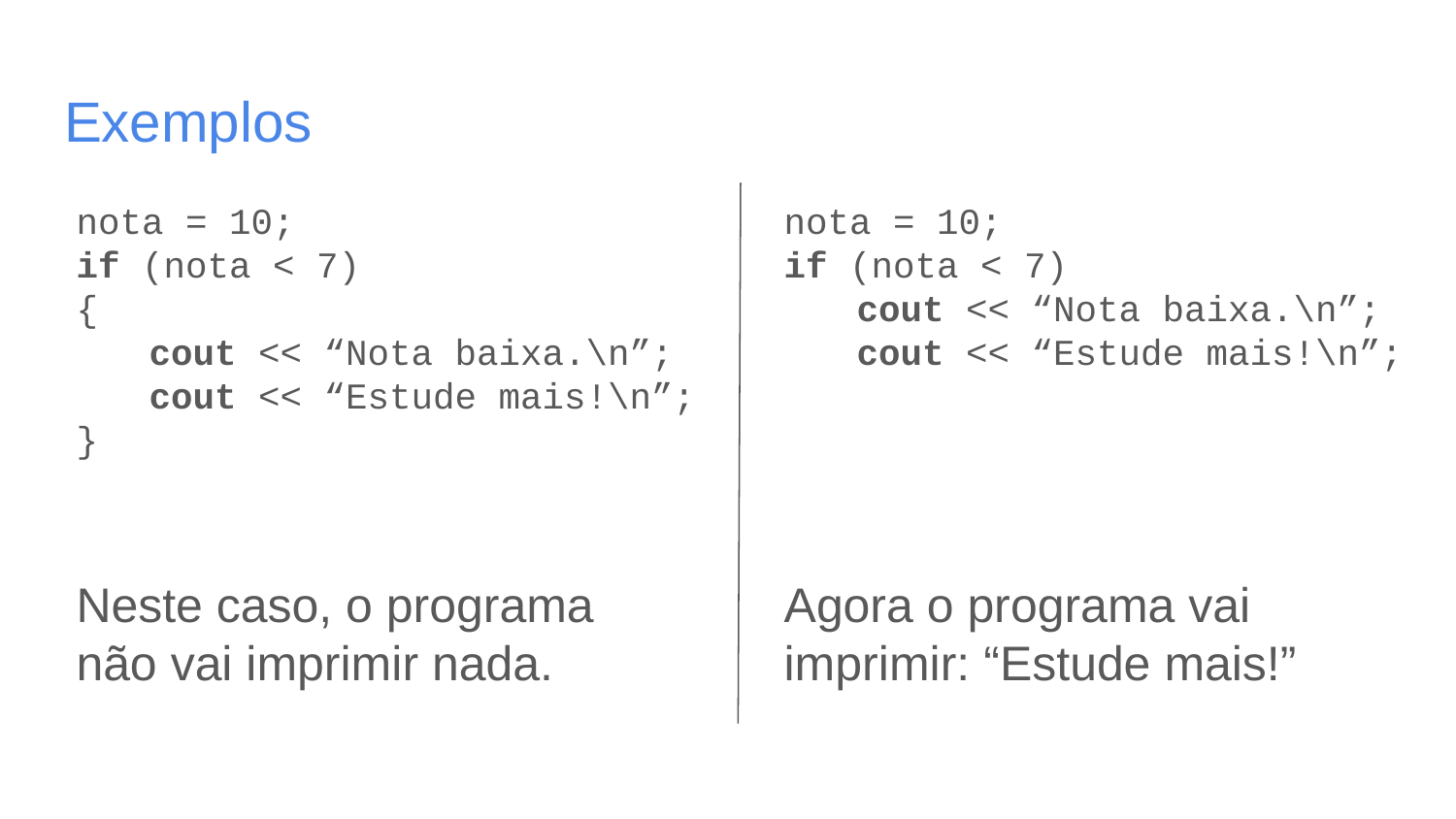

# Exemplos
nota = 10;
if (nota < 7)
{
cout << “Nota baixa.\n”;
cout << “Estude mais!\n”;
}

nota = 10;
if (nota < 7)
cout << “Nota baixa.\n”;
cout << “Estude mais!\n”;
Neste caso, o programa não vai imprimir nada.
Agora o programa vai imprimir: “Estude mais!”